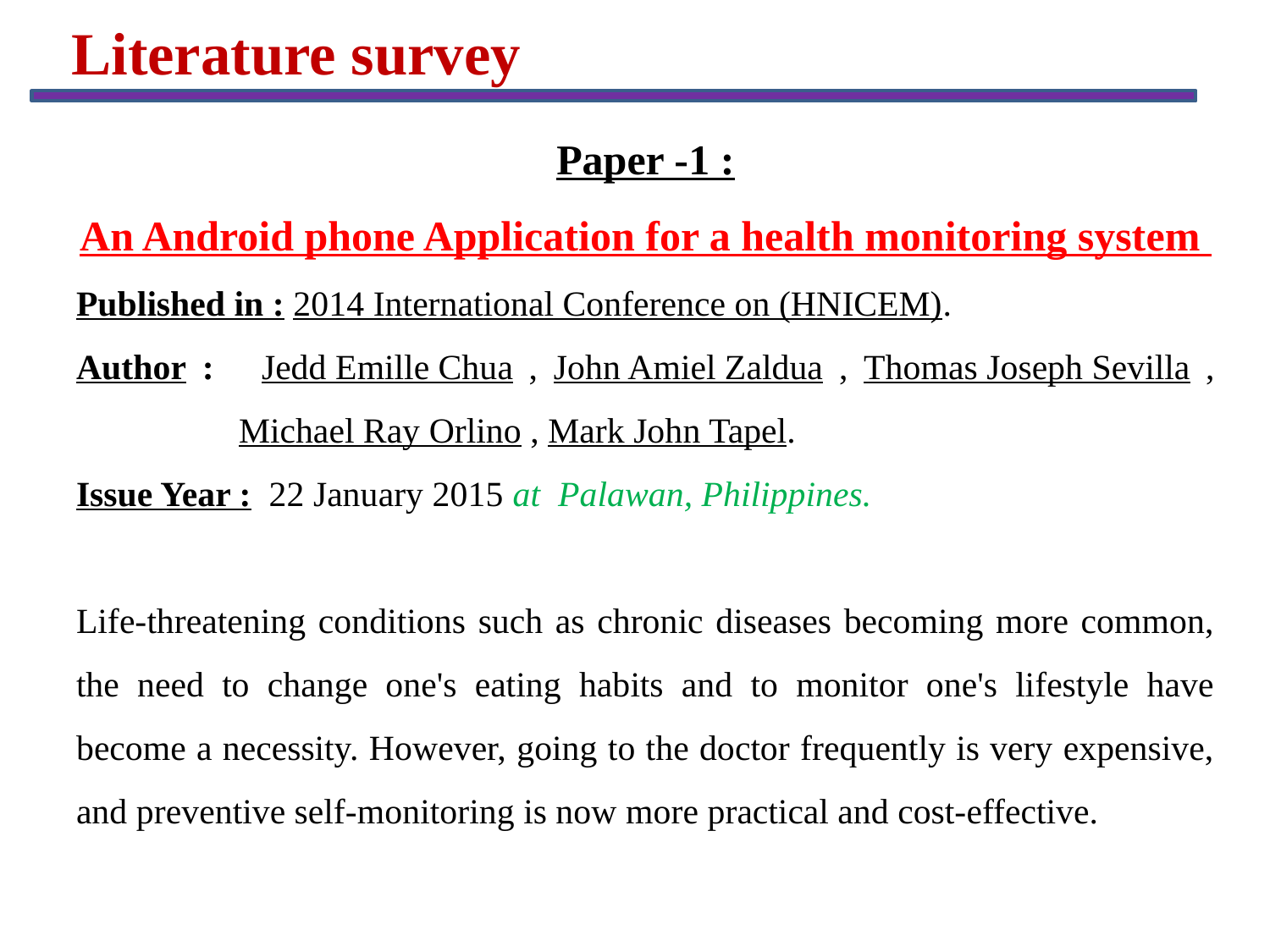

Literature survey

Paper -1 :
An Android phone Application for a health monitoring system
Published in : 2014 International Conference on (HNICEM).
Author :   Jedd Emille Chua , John Amiel Zaldua , Thomas Joseph Sevilla , 	    Michael Ray Orlino , Mark John Tapel.
Issue Year :  22 January 2015 at  Palawan, Philippines.

Life-threatening conditions such as chronic diseases becoming more common, the need to change one's eating habits and to monitor one's lifestyle have become a necessity. However, going to the doctor frequently is very expensive, and preventive self-monitoring is now more practical and cost-effective.